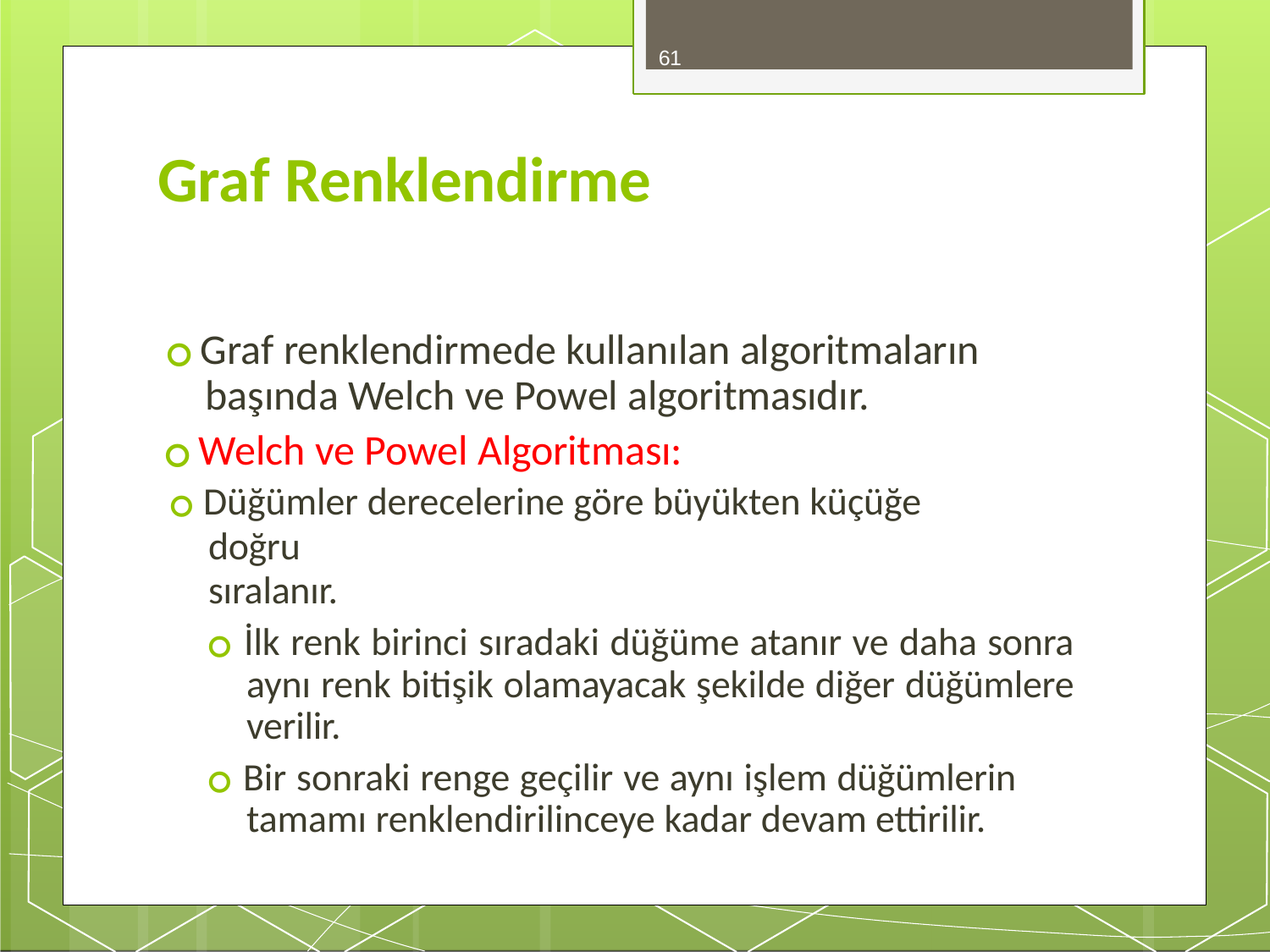

61
# Graf Renklendirme
🞇 Graf renklendirmede kullanılan algoritmaların başında Welch ve Powel algoritmasıdır.
🞇 Welch ve Powel Algoritması:
🞇 Düğümler derecelerine göre büyükten küçüğe doğru
sıralanır.
🞇 İlk renk birinci sıradaki düğüme atanır ve daha sonra aynı renk bitişik olamayacak şekilde diğer düğümlere verilir.
🞇 Bir sonraki renge geçilir ve aynı işlem düğümlerin tamamı renklendirilinceye kadar devam ettirilir.